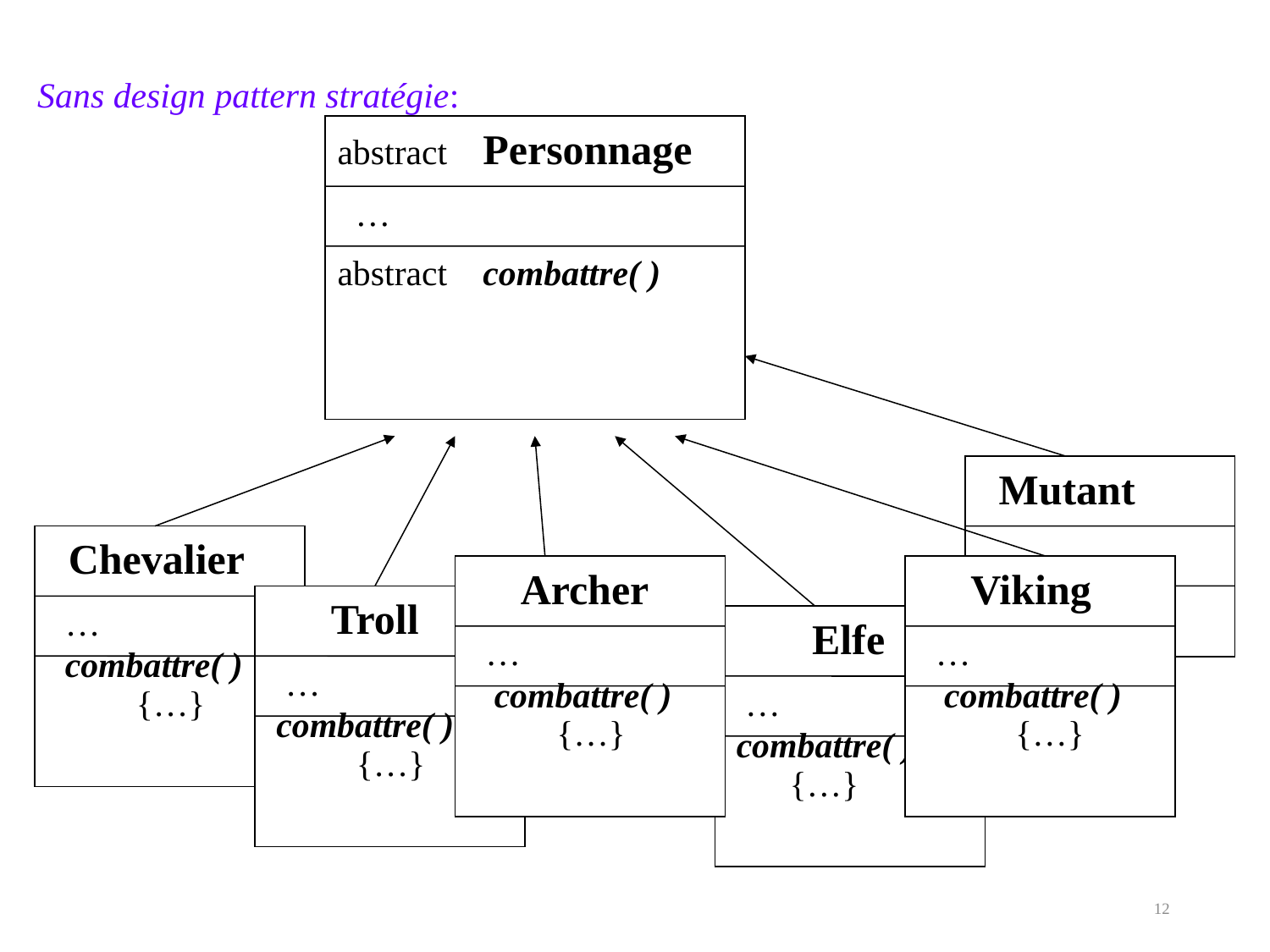

Sans design pattern stratégie:
abstract    Personnage
  …
abstract    combattre( )

  Mutant
  …
 combattre( )
       {…}

  Chevalier
  …
  combattre( )
          {…}

     Archer
  …
   combattre( )
          {…}

     Viking
  …
   combattre( )
           {…}

      Troll
  …
 combattre( )
          {…}

        Elfe
  …
 combattre( )
       {…}

12